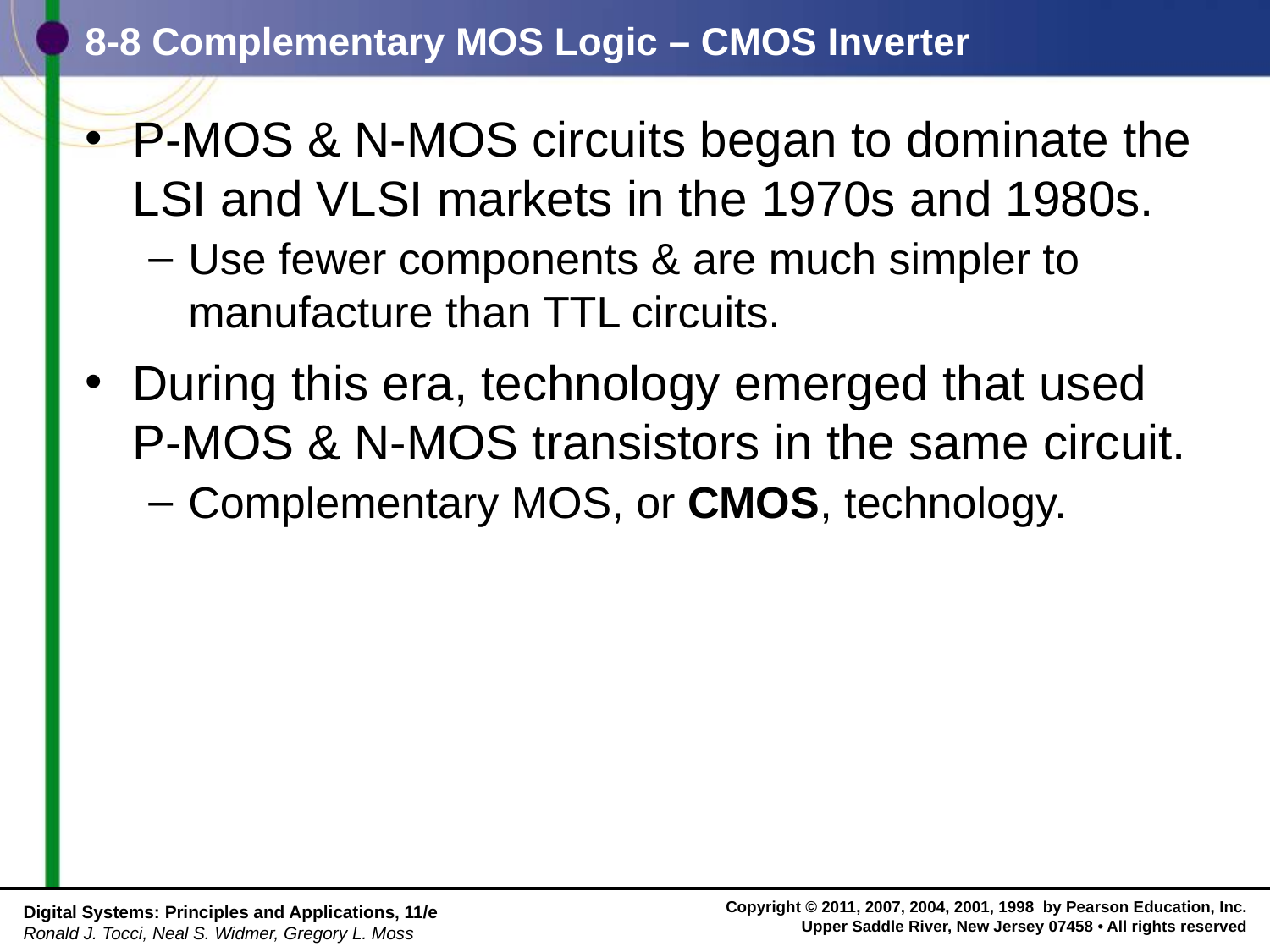

# 8-8 Complementary MOS Logic – CMOS Inverter
P-MOS & N-MOS circuits began to dominate the LSI and VLSI markets in the 1970s and 1980s.
Use fewer components & are much simpler to manufacture than TTL circuits.
During this era, technology emerged that used
P-MOS & N-MOS transistors in the same circuit.
Complementary MOS, or CMOS, technology.
Digital Systems: Principles and Applications, 11/e
Ronald J. Tocci, Neal S. Widmer, Gregory L. Moss